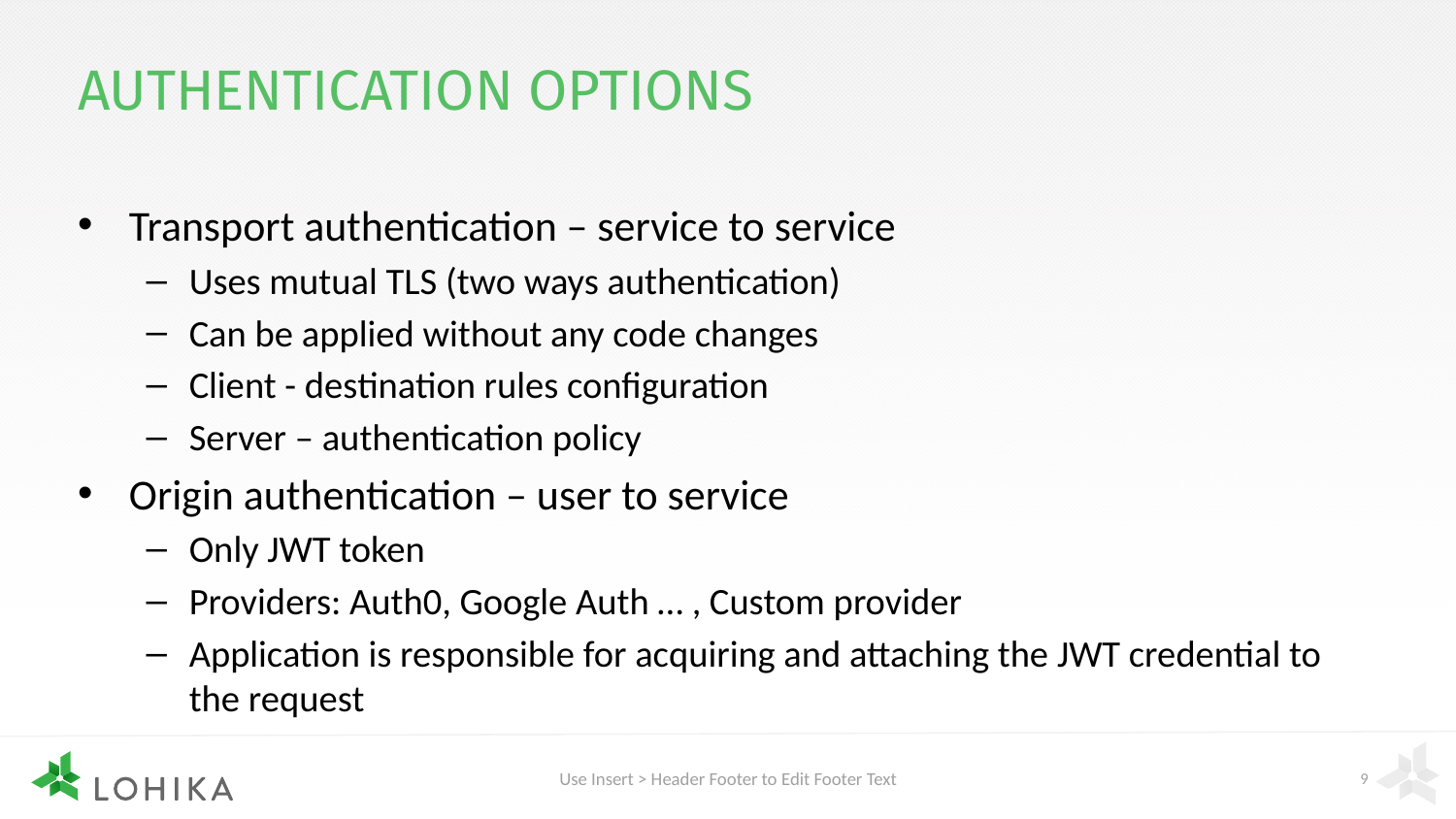

# Authentication options
Transport authentication – service to service
Uses mutual TLS (two ways authentication)
Can be applied without any code changes
Client - destination rules configuration
Server – authentication policy
Origin authentication – user to service
Only JWT token
Providers: Auth0, Google Auth … , Custom provider
Application is responsible for acquiring and attaching the JWT credential to the request
Use Insert > Header Footer to Edit Footer Text
9